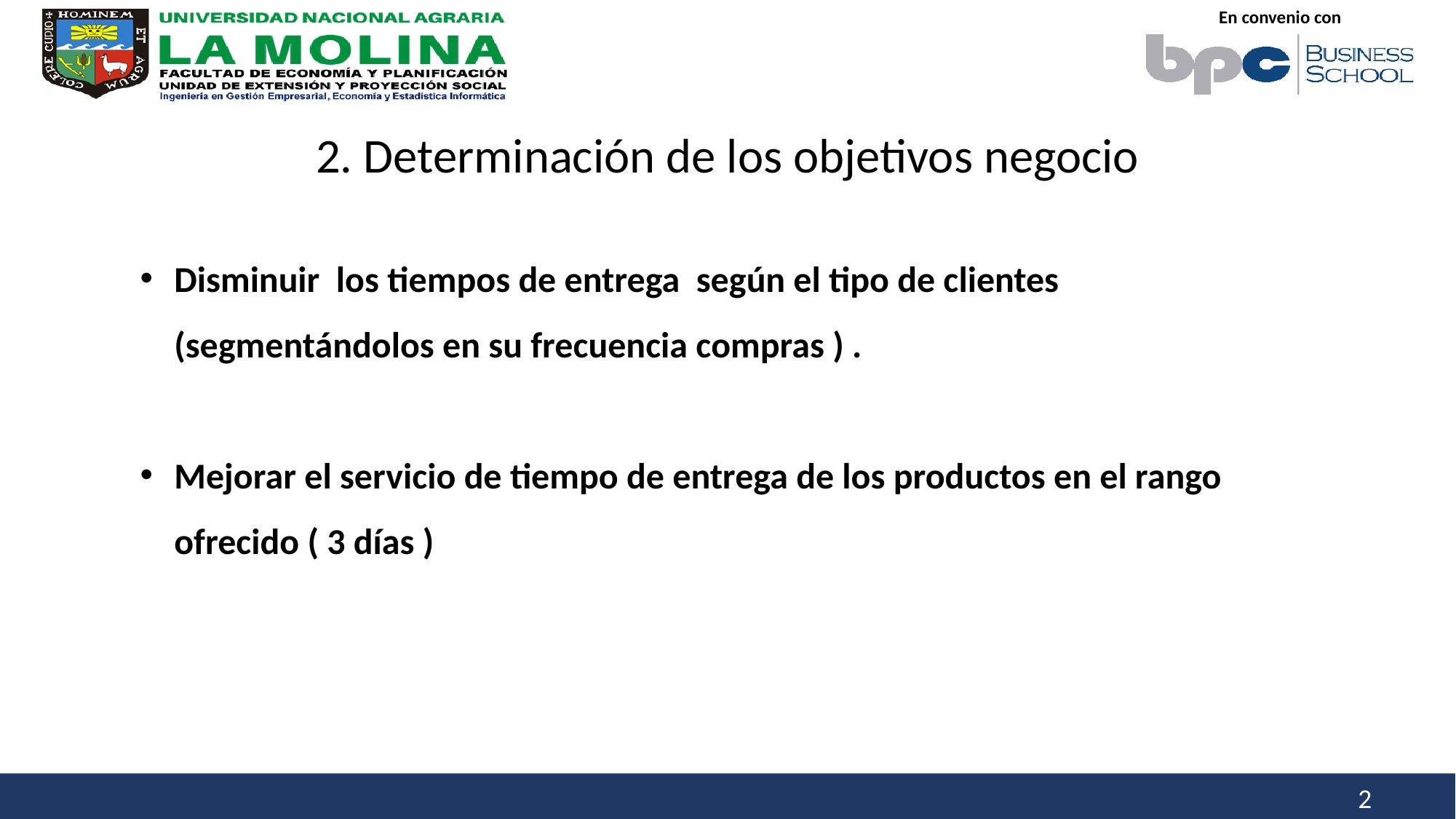

2. Determinación de los objetivos negocio
Disminuir  los tiempos de entrega  según el tipo de clientes (segmentándolos en su frecuencia compras ) .

Mejorar el servicio de tiempo de entrega de los productos en el rango ofrecido ( 3 días )
2